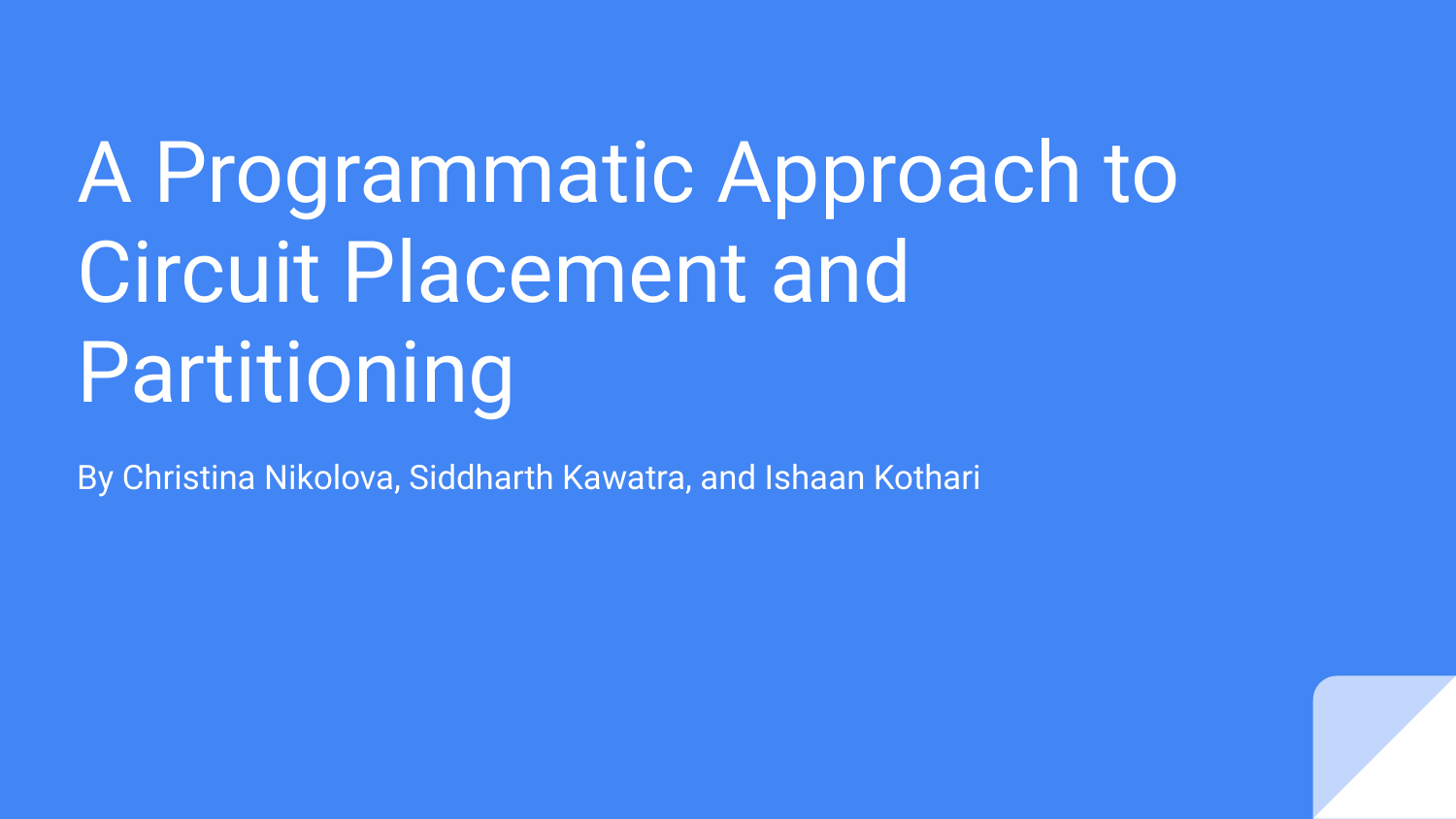

# A Programmatic Approach to Circuit Placement and Partitioning
By Christina Nikolova, Siddharth Kawatra, and Ishaan Kothari